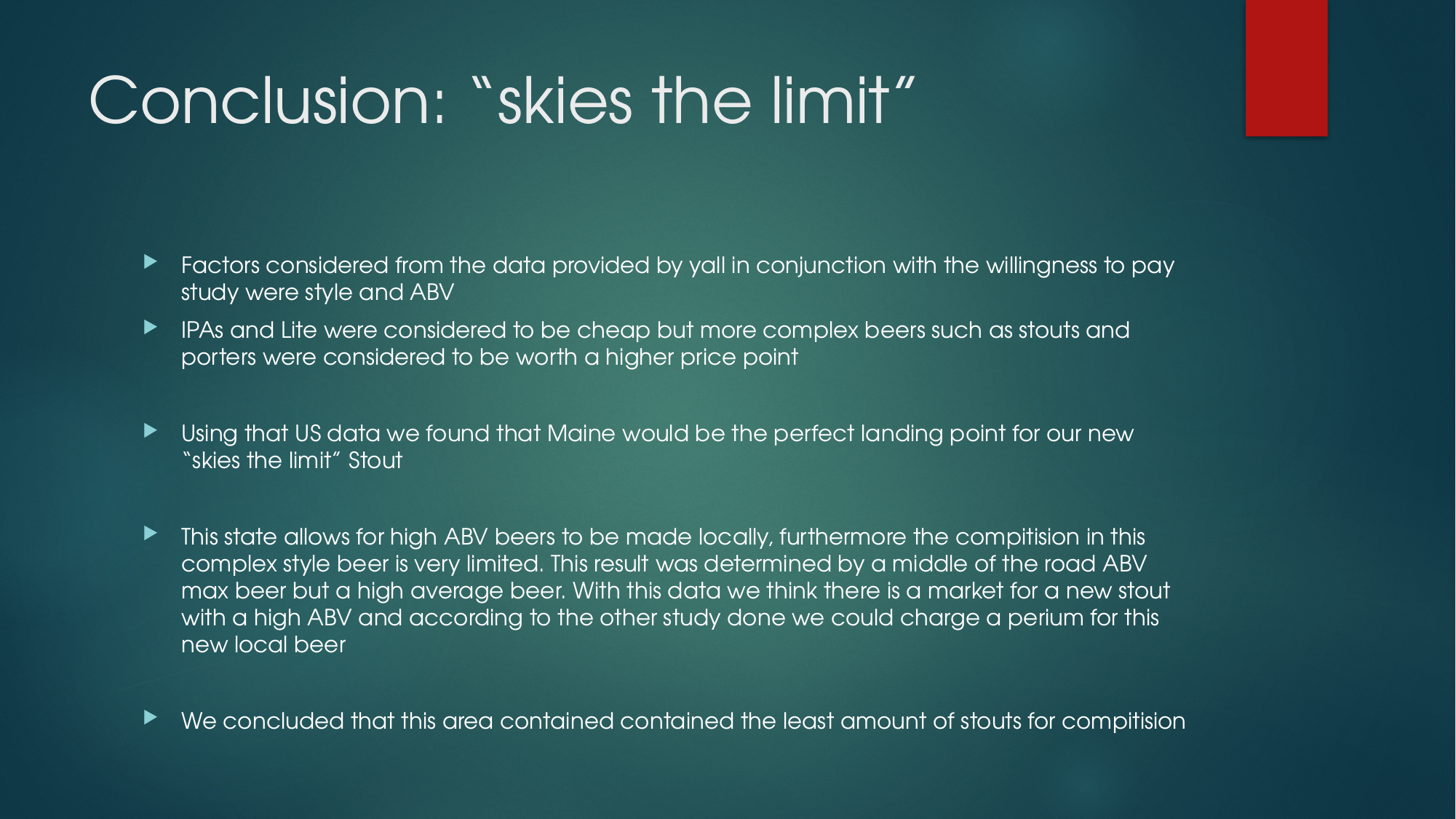

# Conclusion: “skies the limit”
Factors considered from the data provided by yall in conjunction with the willingness to pay study were style and ABV
IPAs and Lite were considered to be cheap but more complex beers such as stouts and porters were considered to be worth a higher price point

Using that US data we found that Maine would be the perfect landing point for our new “skies the limit” Stout

This state allows for high ABV beers to be made locally, furthermore the compitision in this complex style beer is very limited. This result was determined by a middle of the road ABV max beer but a high average beer. With this data we think there is a market for a new stout with a high ABV and according to the other study done we could charge a perium for this new local beer

We concluded that this area contained contained the least amount of stouts for compitision